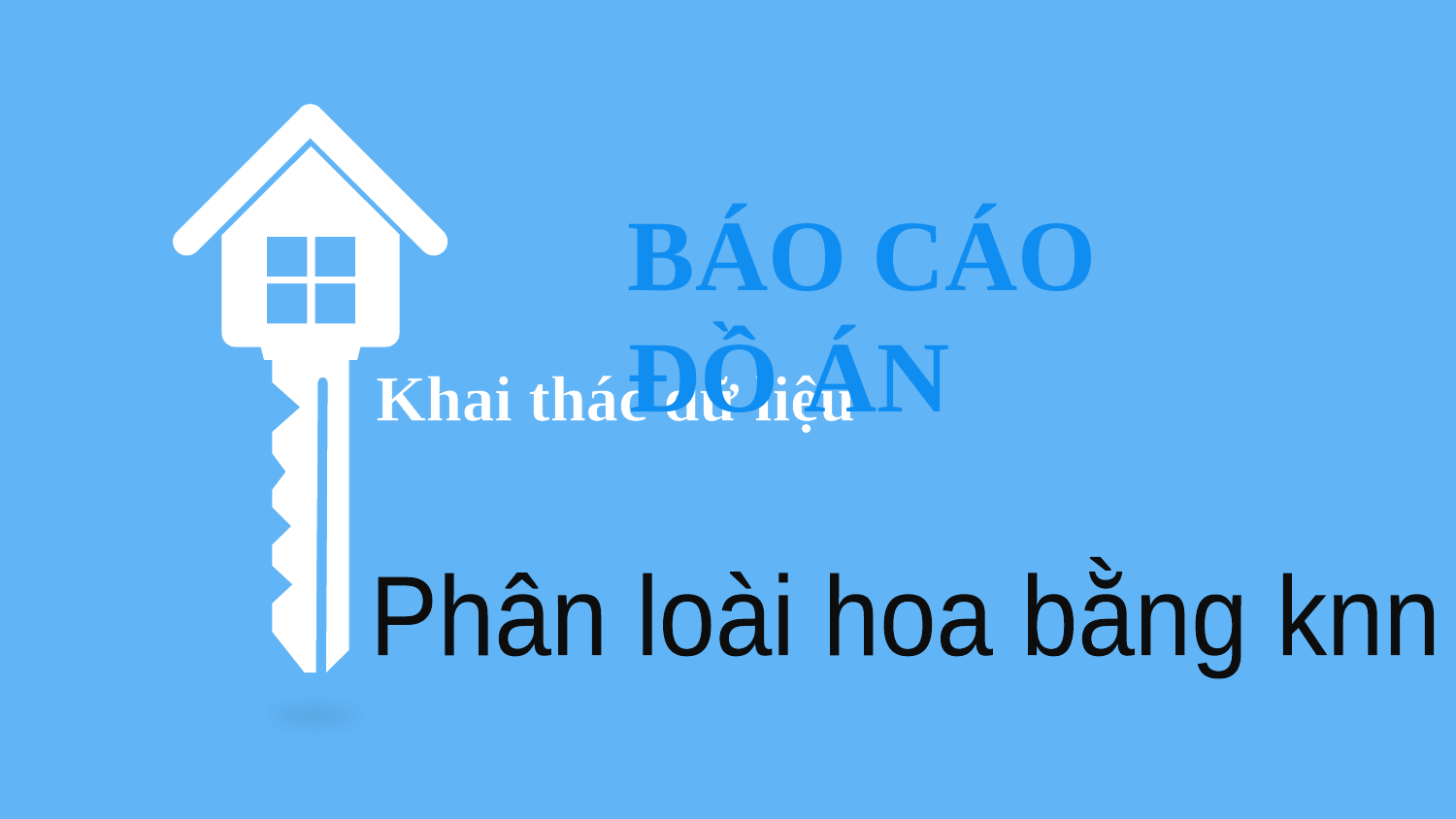

BÁO CÁO ĐỒ ÁN
Khai thác dữ liệu
Phân loài hoa bằng knn